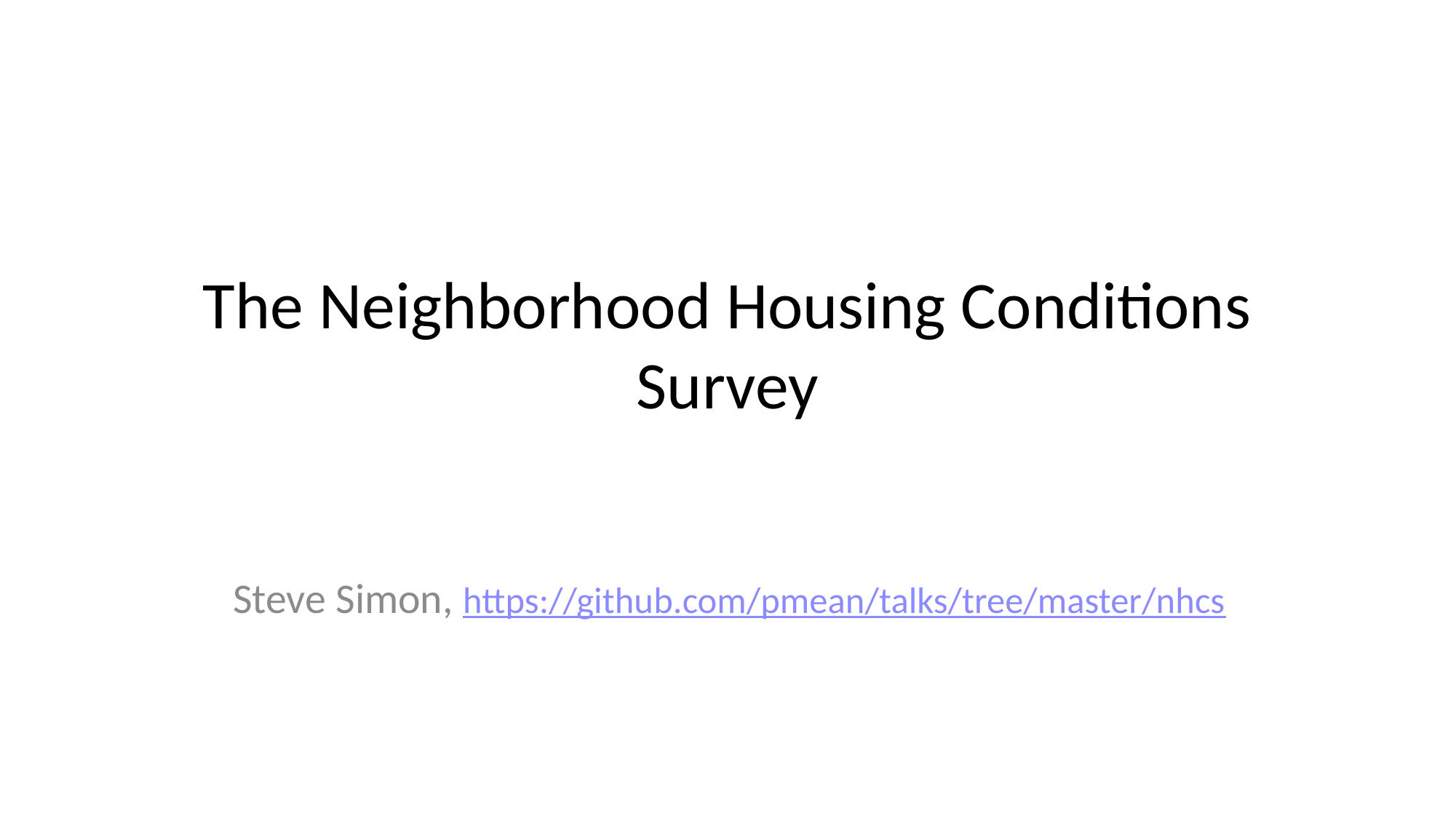

# The Neighborhood Housing Conditions Survey
Steve Simon, https://github.com/pmean/talks/tree/master/nhcs